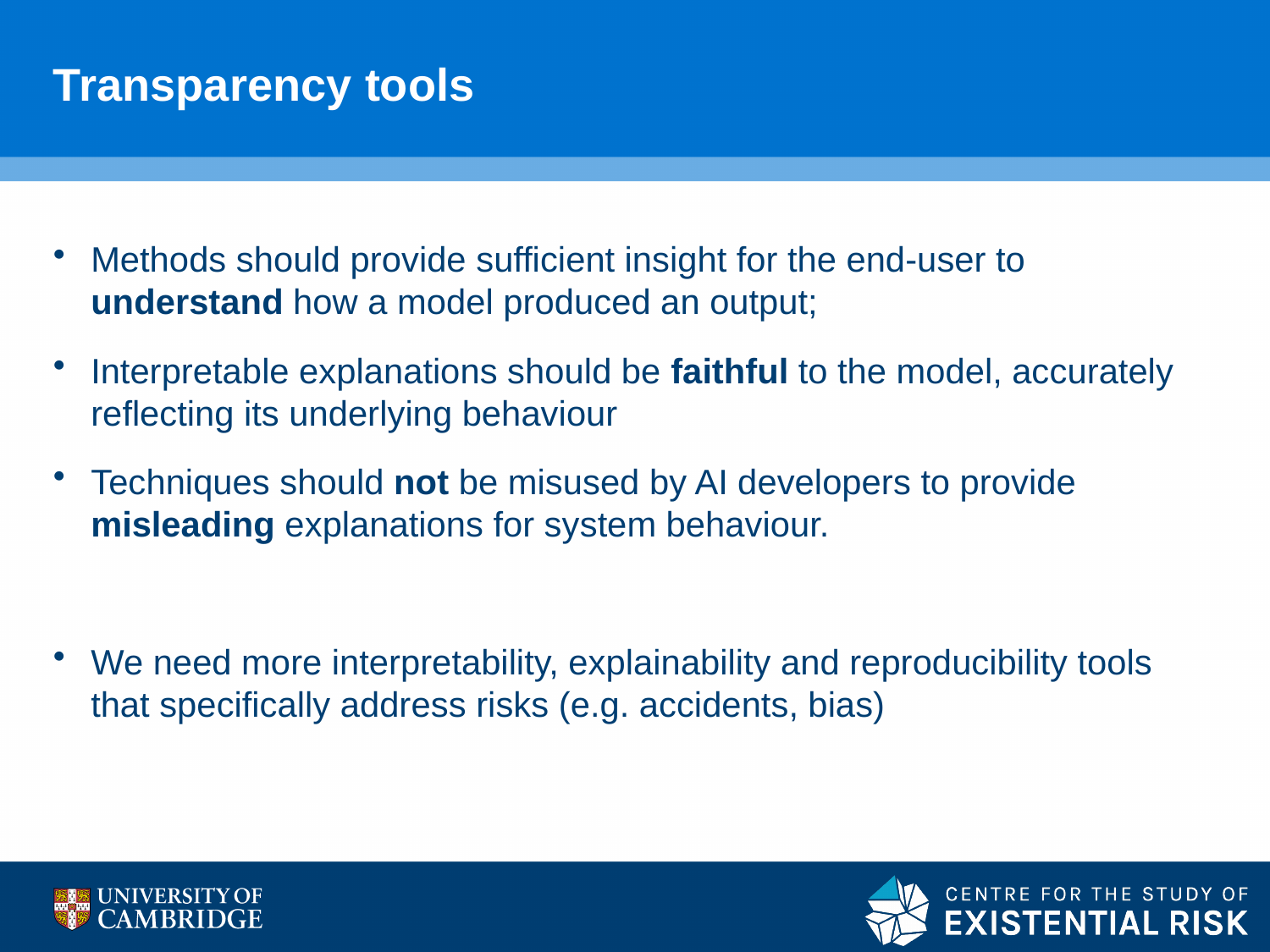

# Transparency tools
Methods should provide sufficient insight for the end-user to understand how a model produced an output;
Interpretable explanations should be faithful to the model, accurately reflecting its underlying behaviour
Techniques should not be misused by AI developers to provide misleading explanations for system behaviour.

We need more interpretability, explainability and reproducibility tools that specifically address risks (e.g. accidents, bias)